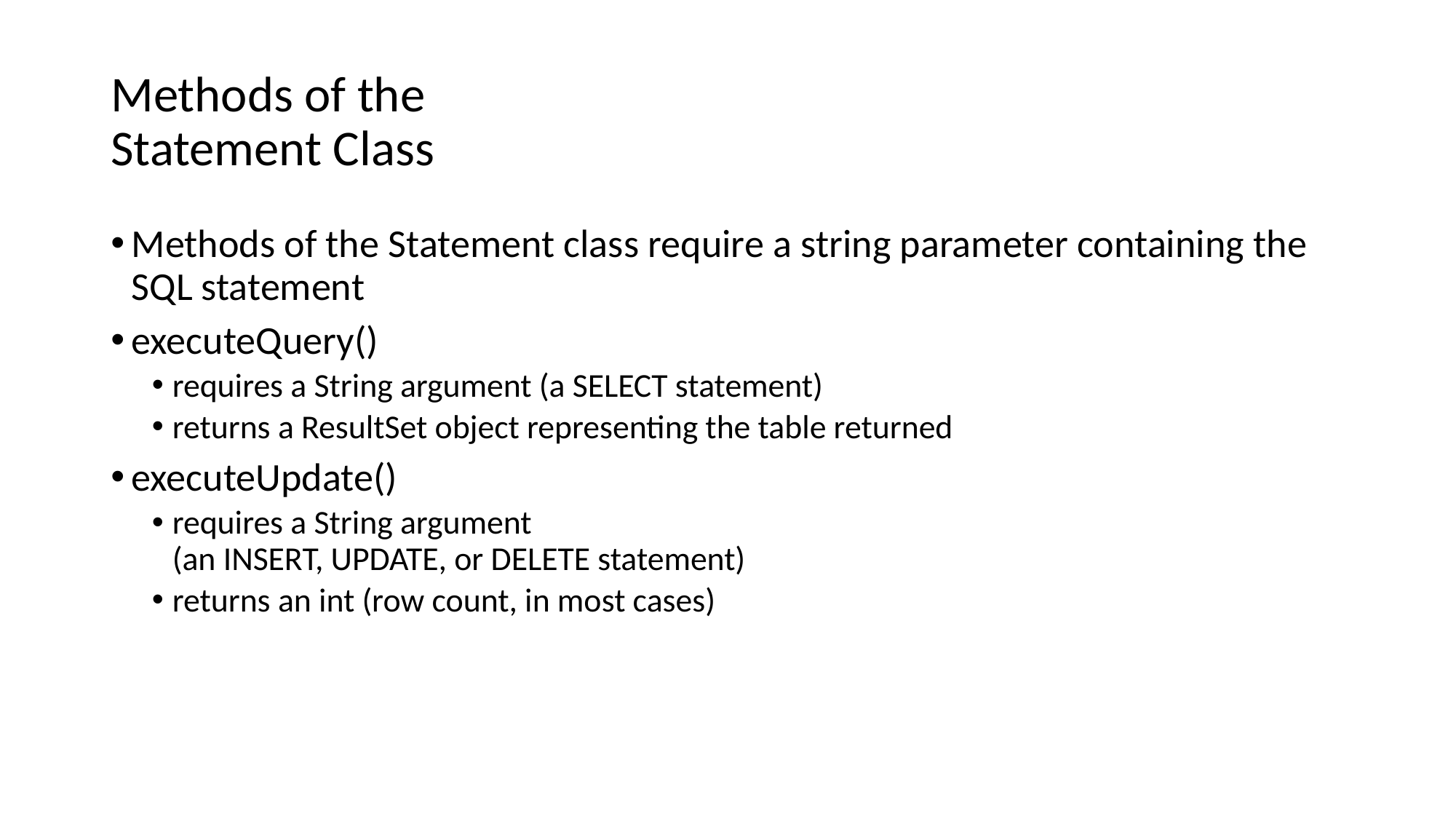

# Methods of the Statement Class
Methods of the Statement class require a string parameter containing the SQL statement
executeQuery()
requires a String argument (a SELECT statement)
returns a ResultSet object representing the table returned
executeUpdate()
requires a String argument
(an INSERT, UPDATE, or DELETE statement)
returns an int (row count, in most cases)